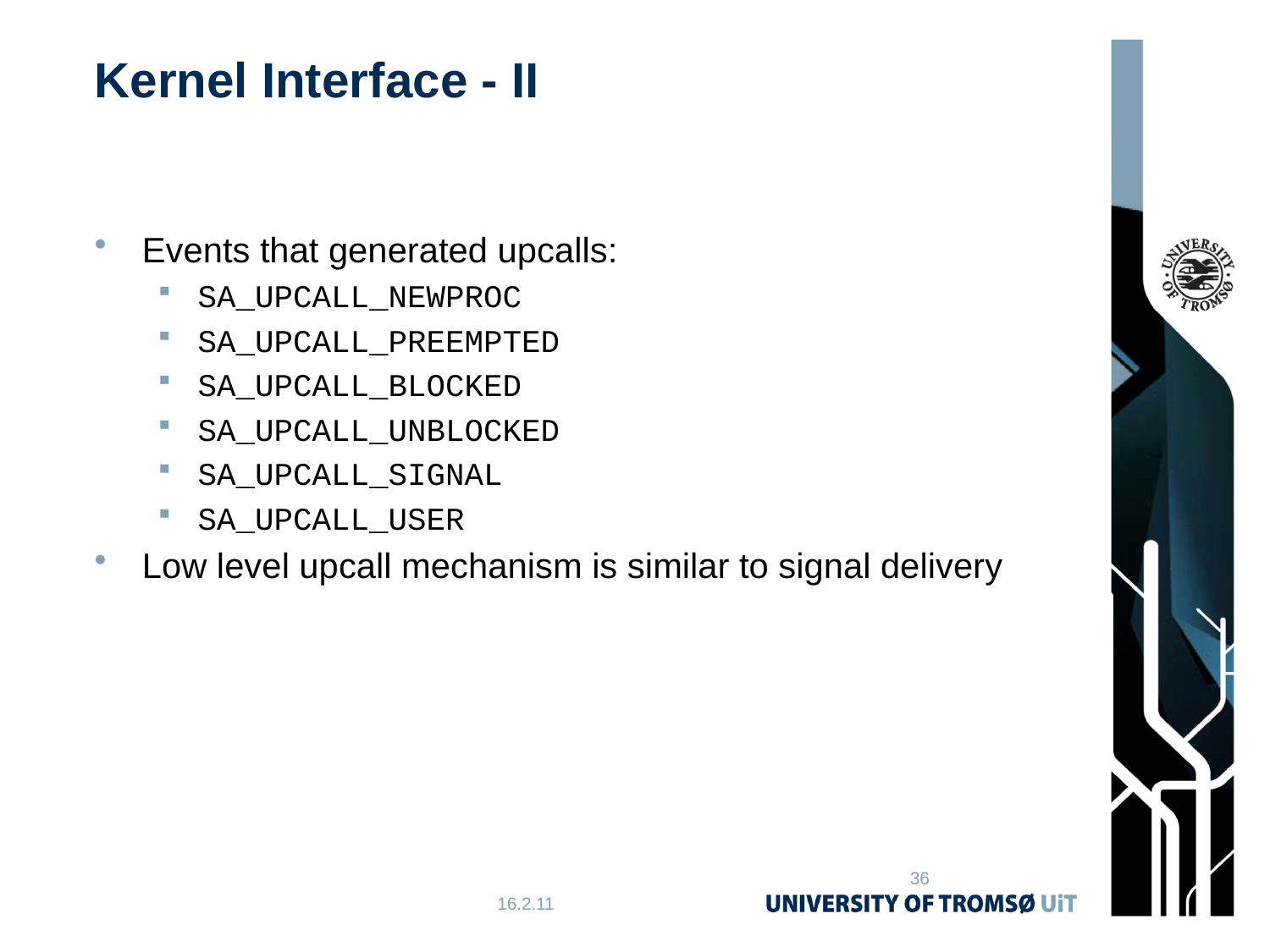

# Kernel Interface - II
Events that generated upcalls:
SA_UPCALL_NEWPROC
SA_UPCALL_PREEMPTED
SA_UPCALL_BLOCKED
SA_UPCALL_UNBLOCKED
SA_UPCALL_SIGNAL
SA_UPCALL_USER
Low level upcall mechanism is similar to signal delivery
36
Universitetet i Tromsø, Tore Larsen - INF-2201
16.2.11